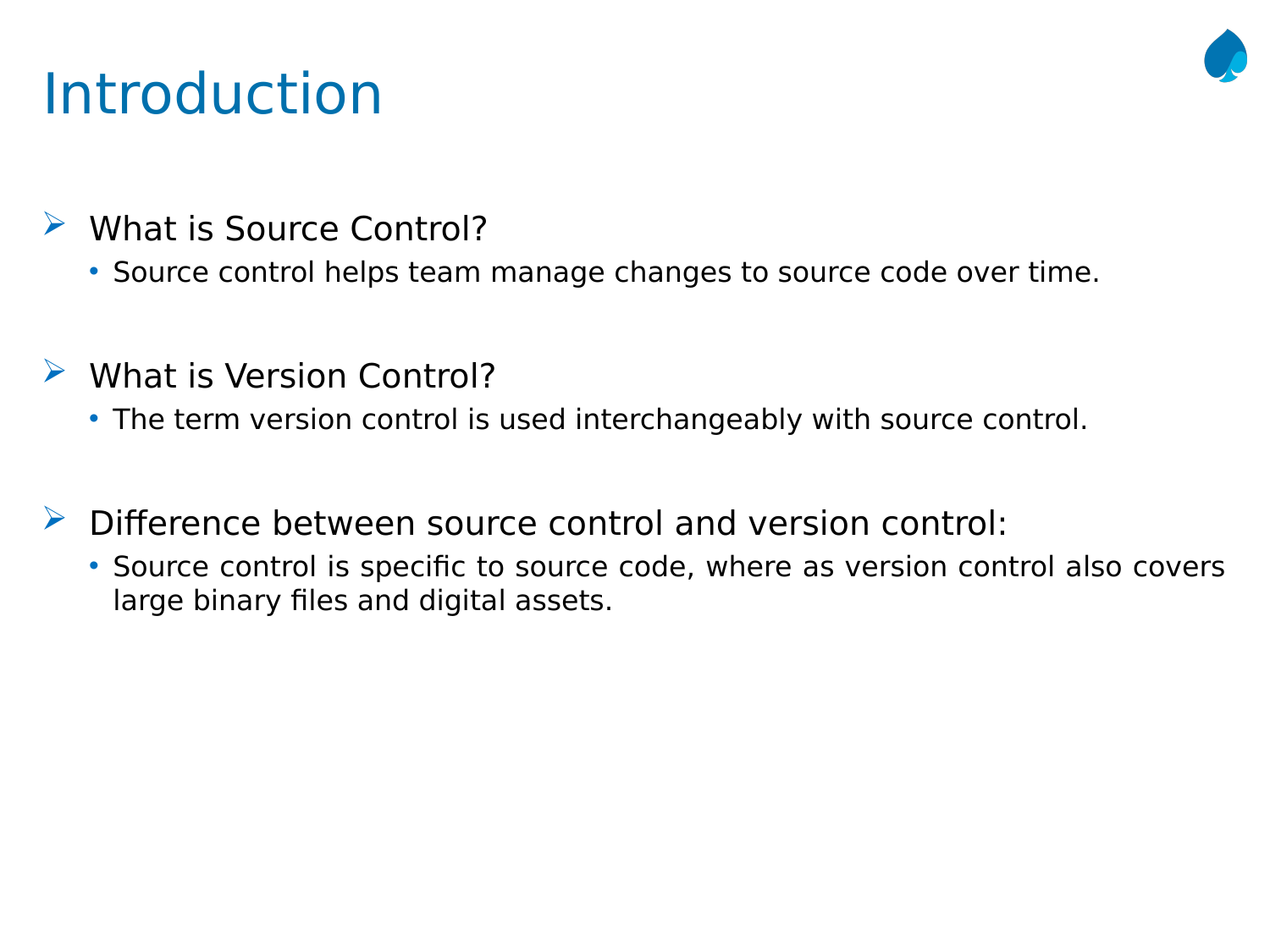

# Introduction
What is Source Control?
Source control helps team manage changes to source code over time.

What is Version Control?
The term version control is used interchangeably with source control.

Difference between source control and version control:
Source control is specific to source code, where as version control also covers large binary files and digital assets.